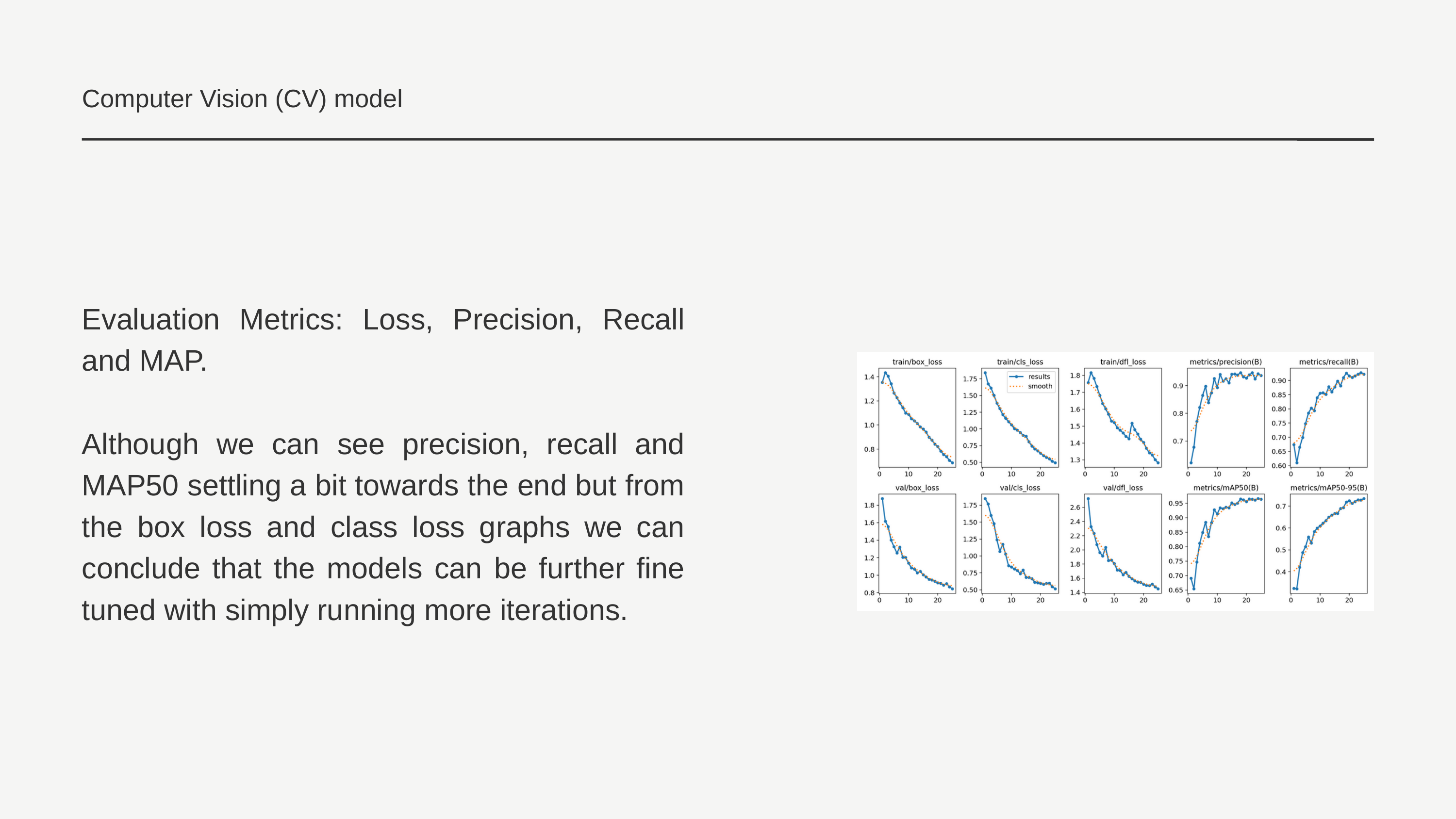

Computer Vision (CV) model

Evaluation Metrics: Loss, Precision, Recall and MAP.

Although we can see precision, recall and MAP50 settling a bit towards the end but from the box loss and class loss graphs we can conclude that the models can be further fine tuned with simply running more iterations.